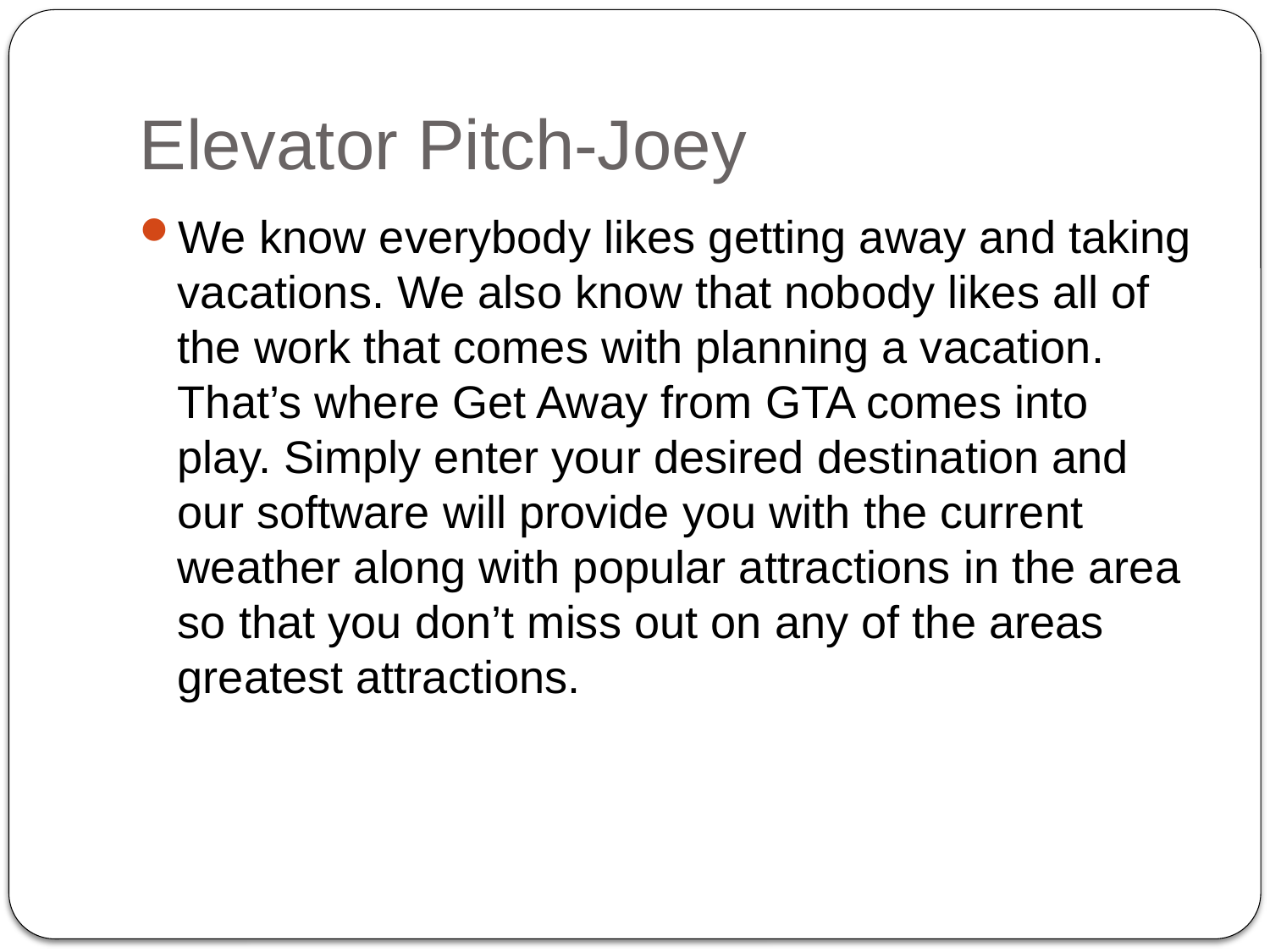

# Elevator Pitch-Joey
We know everybody likes getting away and taking vacations. We also know that nobody likes all of the work that comes with planning a vacation. That’s where Get Away from GTA comes into play. Simply enter your desired destination and our software will provide you with the current weather along with popular attractions in the area so that you don’t miss out on any of the areas greatest attractions.